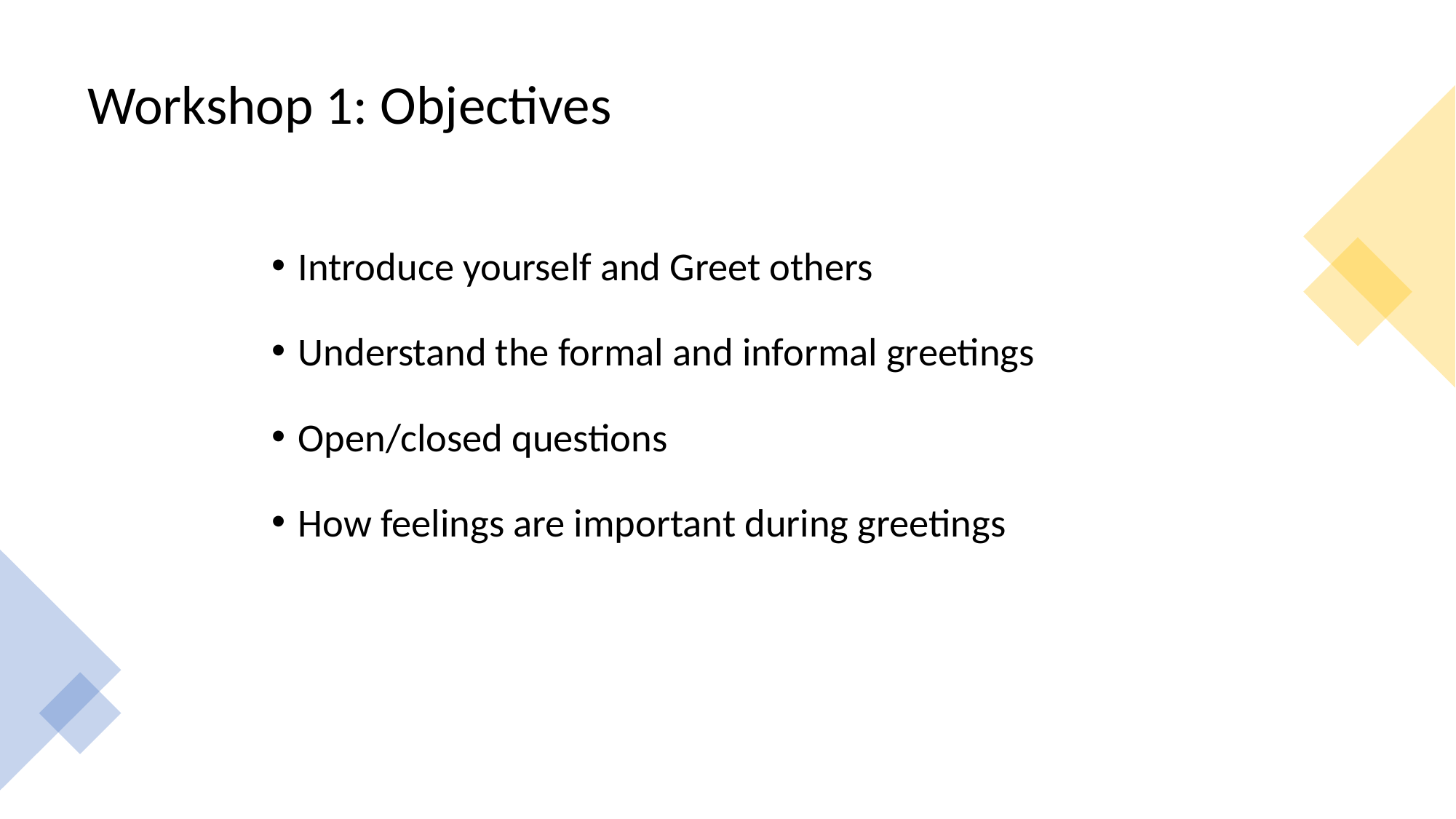

# Workshop 1: Objectives

Introduce yourself and Greet others
Understand the formal and informal greetings
Open/closed questions
How feelings are important during greetings